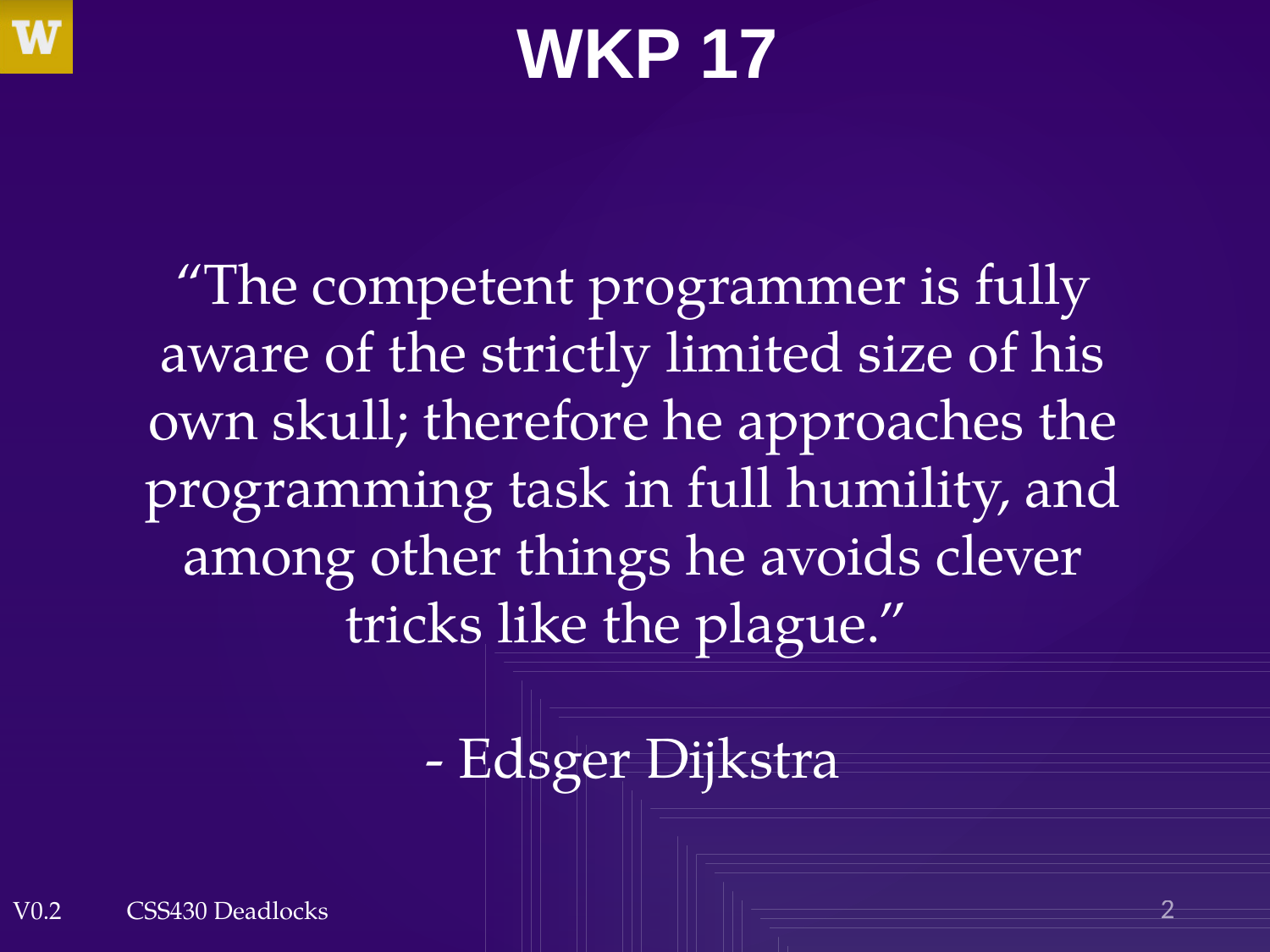

# WKP 17
“The competent programmer is fully aware of the strictly limited size of his own skull; therefore he approaches the programming task in full humility, and among other things he avoids clever tricks like the plague.”

- Edsger Dijkstra

2